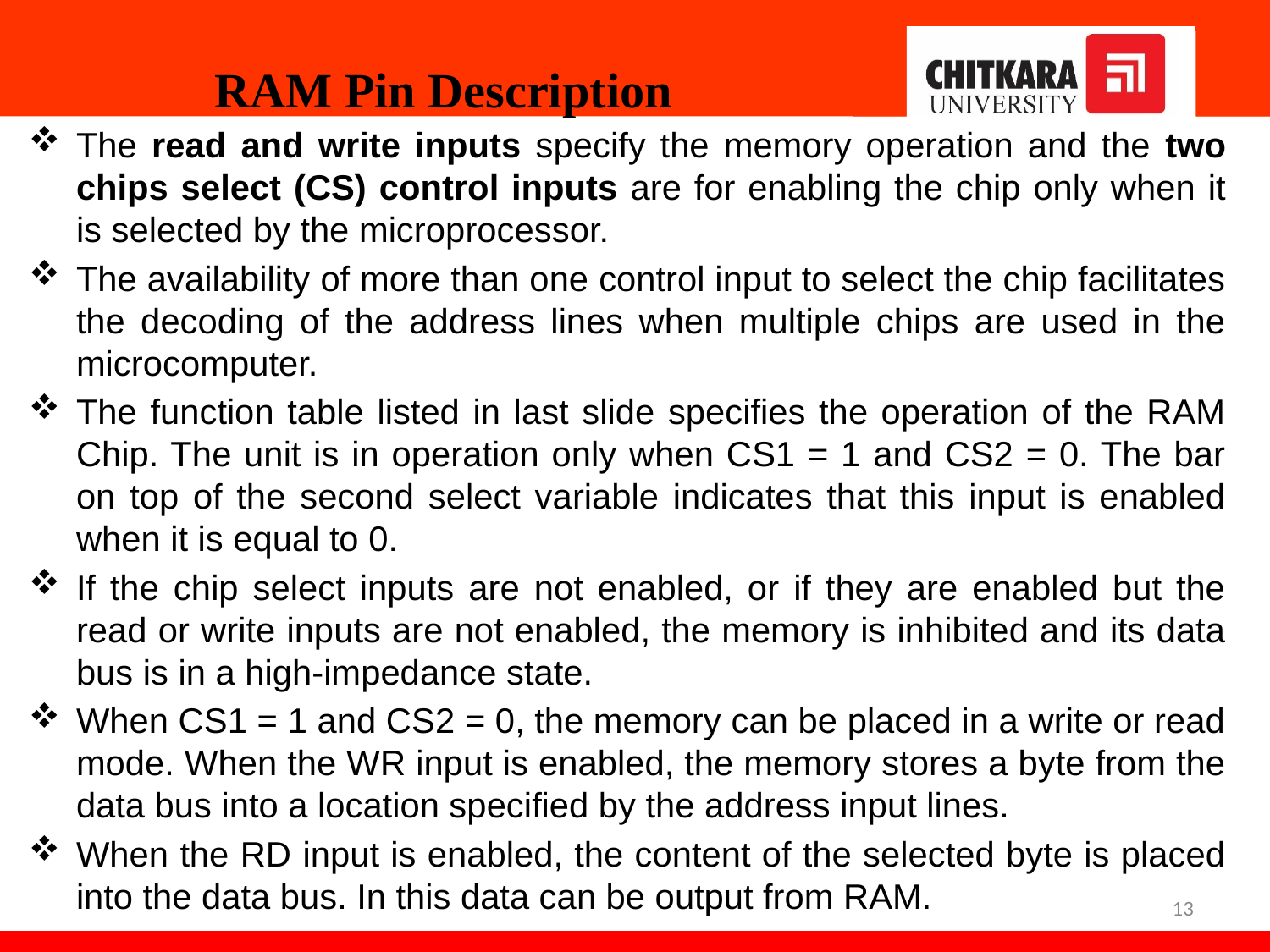

# RAM Pin Description
The read and write inputs specify the memory operation and the two chips select (CS) control inputs are for enabling the chip only when it is selected by the microprocessor.
The availability of more than one control input to select the chip facilitates the decoding of the address lines when multiple chips are used in the microcomputer.
The function table listed in last slide specifies the operation of the RAM Chip. The unit is in operation only when CS1 = 1 and CS2 = 0. The bar on top of the second select variable indicates that this input is enabled when it is equal to 0.
If the chip select inputs are not enabled, or if they are enabled but the read or write inputs are not enabled, the memory is inhibited and its data bus is in a high-impedance state.
When CS1 = 1 and CS2 = 0, the memory can be placed in a write or read mode. When the WR input is enabled, the memory stores a byte from the data bus into a location specified by the address input lines.
When the RD input is enabled, the content of the selected byte is placed into the data bus. In this data can be output from RAM.
13